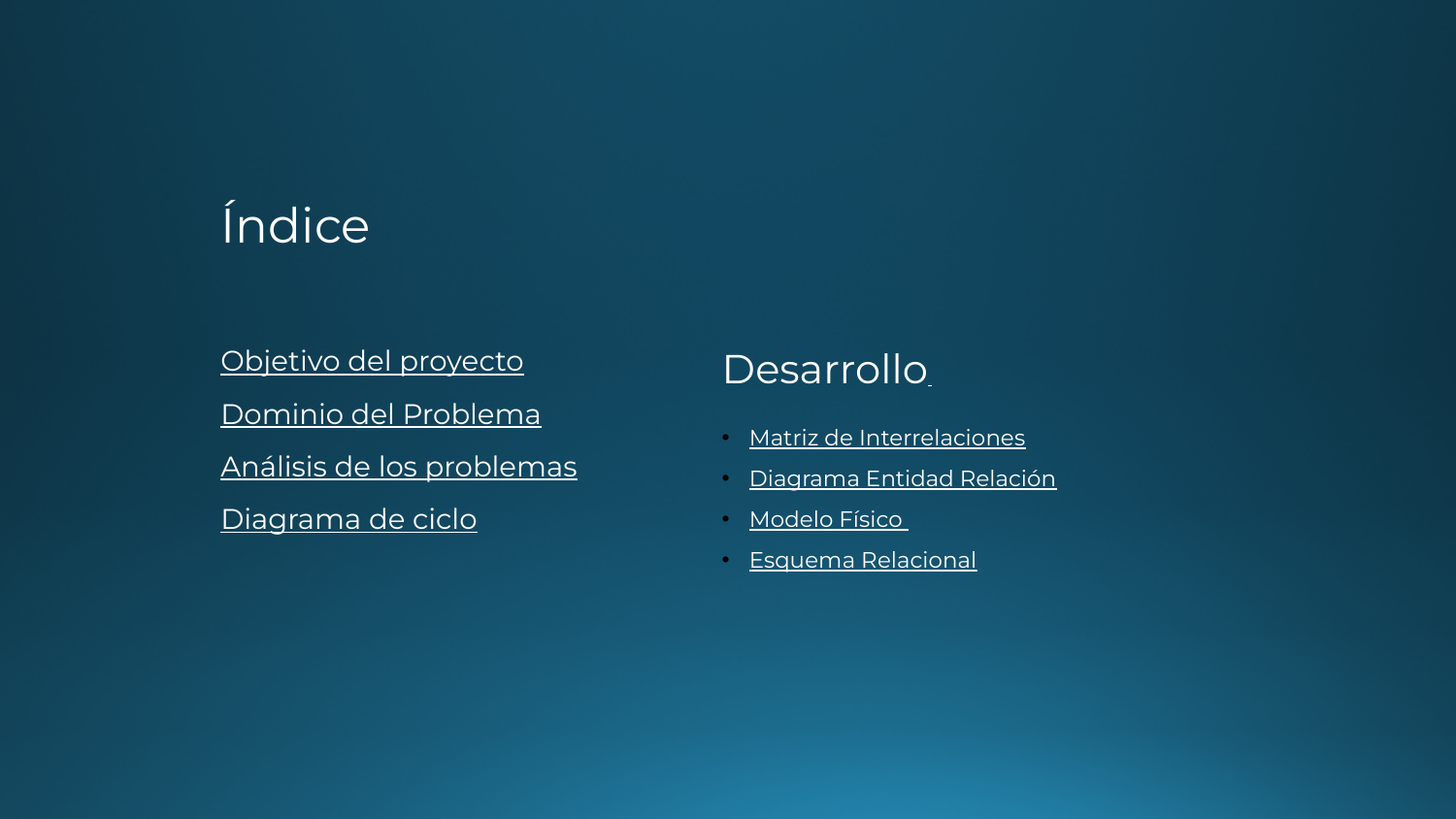

Índice
Desarrollo
Matriz de Interrelaciones
Diagrama Entidad Relación
Modelo Físico
Esquema Relacional

Objetivo del proyecto
Dominio del Problema
Análisis de los problemas
Diagrama de ciclo